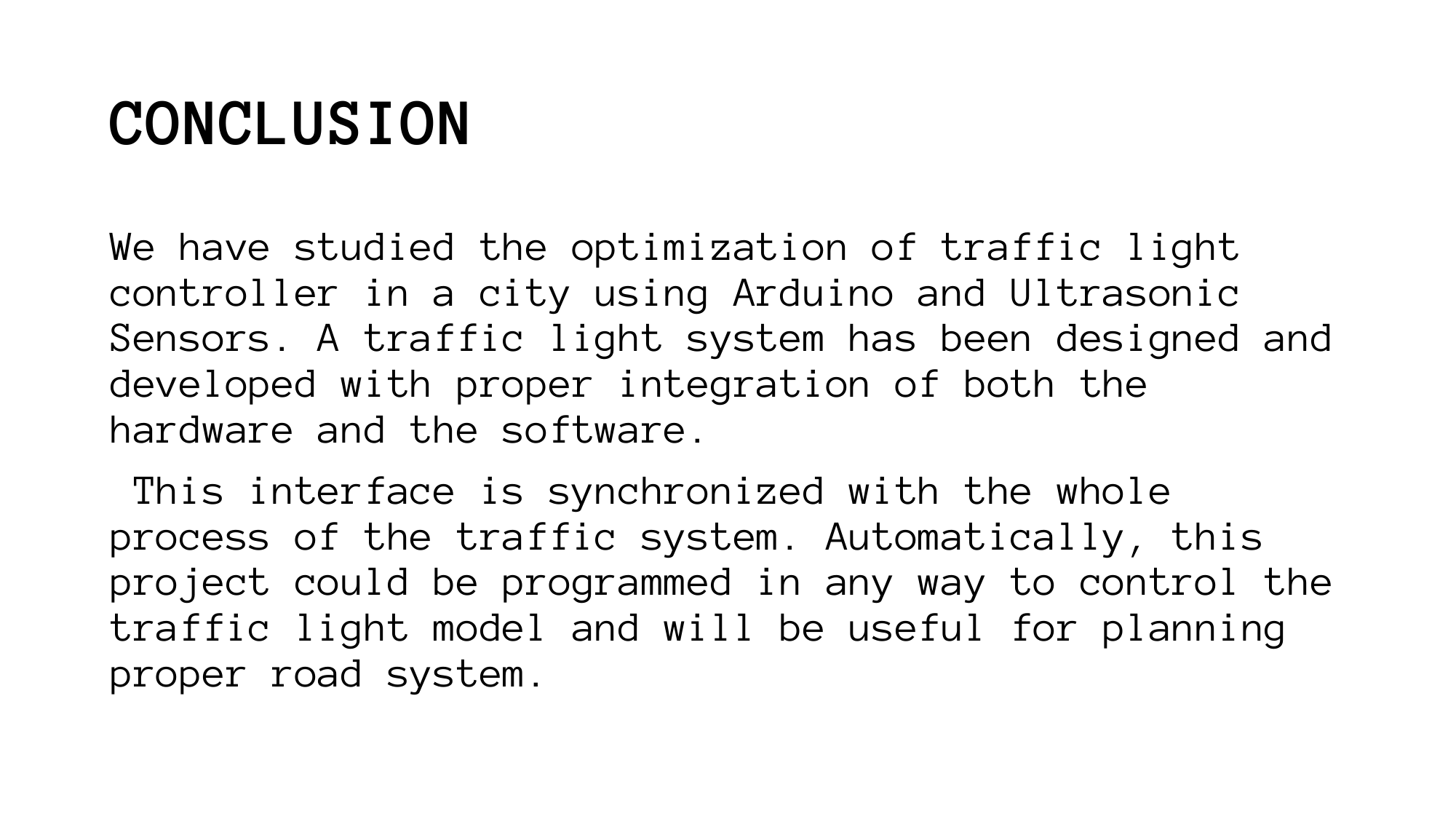

# CONCLUSION
We have studied the optimization of traffic light controller in a city using Arduino and Ultrasonic Sensors. A traffic light system has been designed and developed with proper integration of both the hardware and the software.
 This interface is synchronized with the whole process of the traffic system. Automatically, this project could be programmed in any way to control the traffic light model and will be useful for planning proper road system.